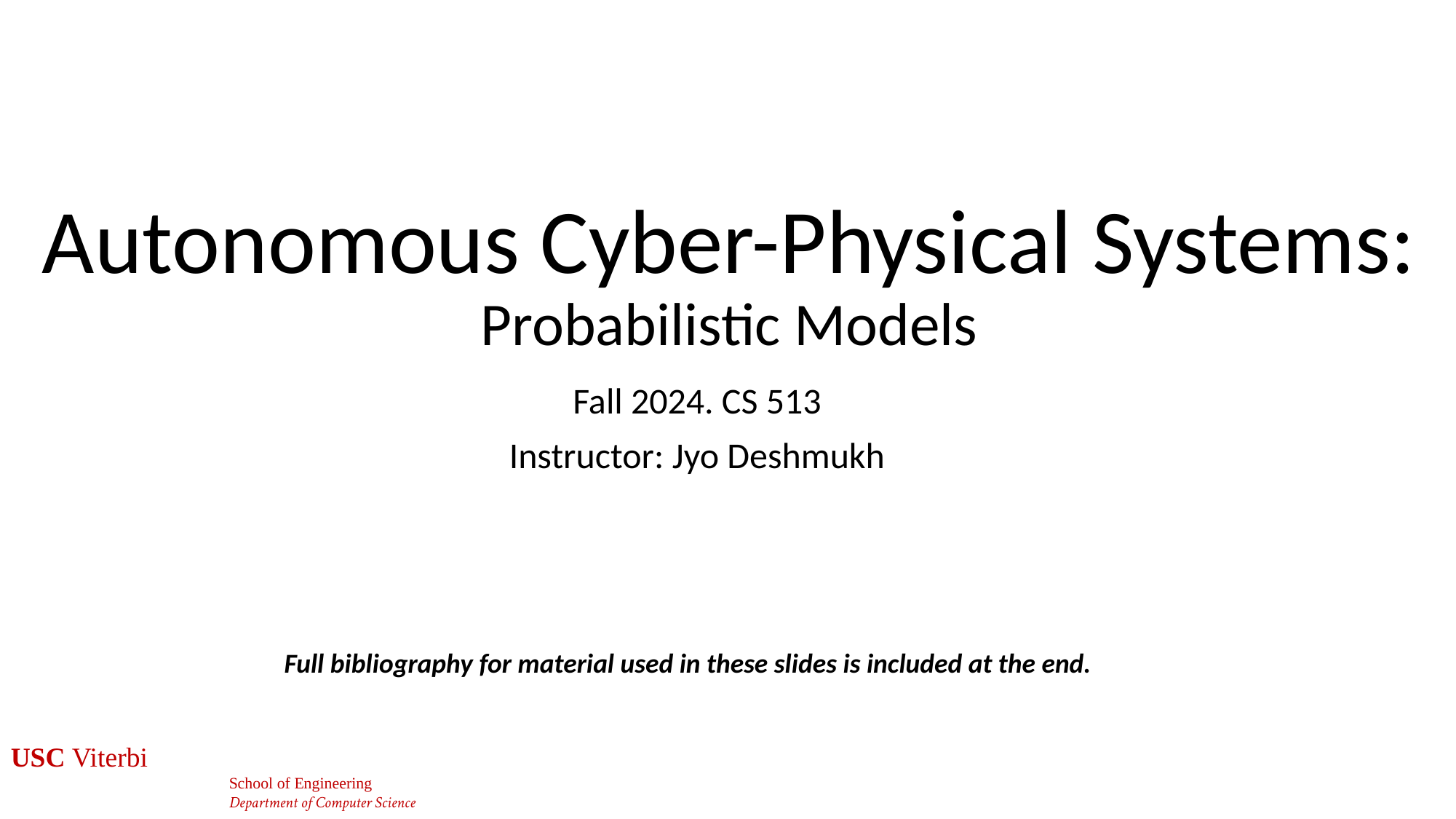

# Autonomous Cyber-Physical Systems: Probabilistic Models
Fall 2024. CS 513
Instructor: Jyo Deshmukh
Full bibliography for material used in these slides is included at the end.